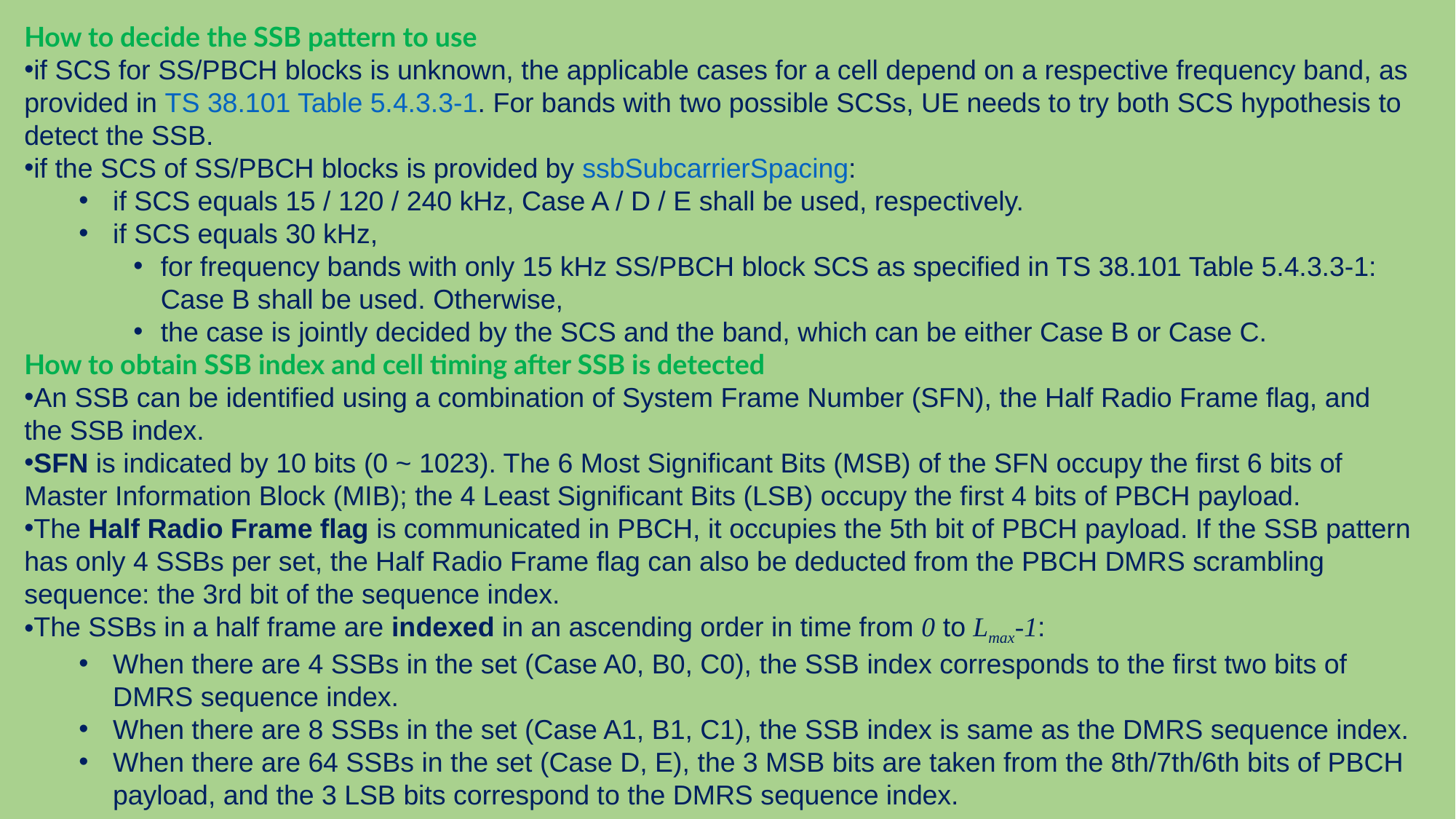

How to decide the SSB pattern to use
if SCS for SS/PBCH blocks is unknown, the applicable cases for a cell depend on a respective frequency band, as provided in TS 38.101 Table 5.4.3.3-1. For bands with two possible SCSs, UE needs to try both SCS hypothesis to detect the SSB.
if the SCS of SS/PBCH blocks is provided by ssbSubcarrierSpacing:
if SCS equals 15 / 120 / 240 kHz, Case A / D / E shall be used, respectively.
if SCS equals 30 kHz,
for frequency bands with only 15 kHz SS/PBCH block SCS as specified in TS 38.101 Table 5.4.3.3-1: Case B shall be used. Otherwise,
the case is jointly decided by the SCS and the band, which can be either Case B or Case C.
How to obtain SSB index and cell timing after SSB is detected
An SSB can be identified using a combination of System Frame Number (SFN), the Half Radio Frame flag, and the SSB index.
SFN is indicated by 10 bits (0 ~ 1023). The 6 Most Significant Bits (MSB) of the SFN occupy the first 6 bits of Master Information Block (MIB); the 4 Least Significant Bits (LSB) occupy the first 4 bits of PBCH payload.
The Half Radio Frame flag is communicated in PBCH, it occupies the 5th bit of PBCH payload. If the SSB pattern has only 4 SSBs per set, the Half Radio Frame flag can also be deducted from the PBCH DMRS scrambling sequence: the 3rd bit of the sequence index.
The SSBs in a half frame are indexed in an ascending order in time from 0 to Lmax-1:
When there are 4 SSBs in the set (Case A0, B0, C0), the SSB index corresponds to the first two bits of DMRS sequence index.
When there are 8 SSBs in the set (Case A1, B1, C1), the SSB index is same as the DMRS sequence index.
When there are 64 SSBs in the set (Case D, E), the 3 MSB bits are taken from the 8th/7th/6th bits of PBCH payload, and the 3 LSB bits correspond to the DMRS sequence index.